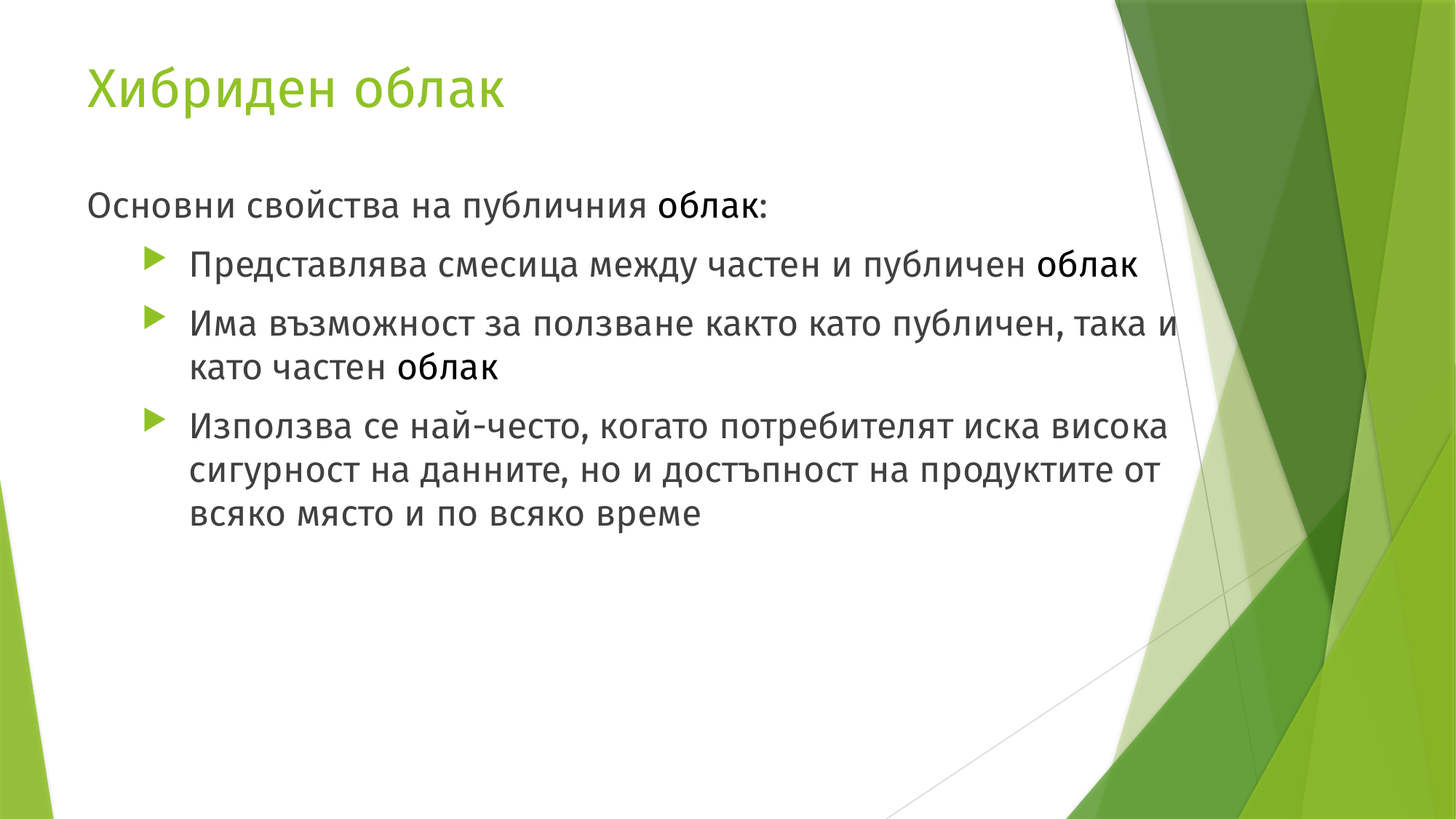

Хибриден облак
Основни свойства на публичния облак:
Представлява смесица между частен и публичен облак
Има възможност за ползване както като публичен, така и като частен облак
Използва се най-често, когато потребителят иска висока сигурност на данните, но и достъпност на продуктите от всяко място и по всяко време